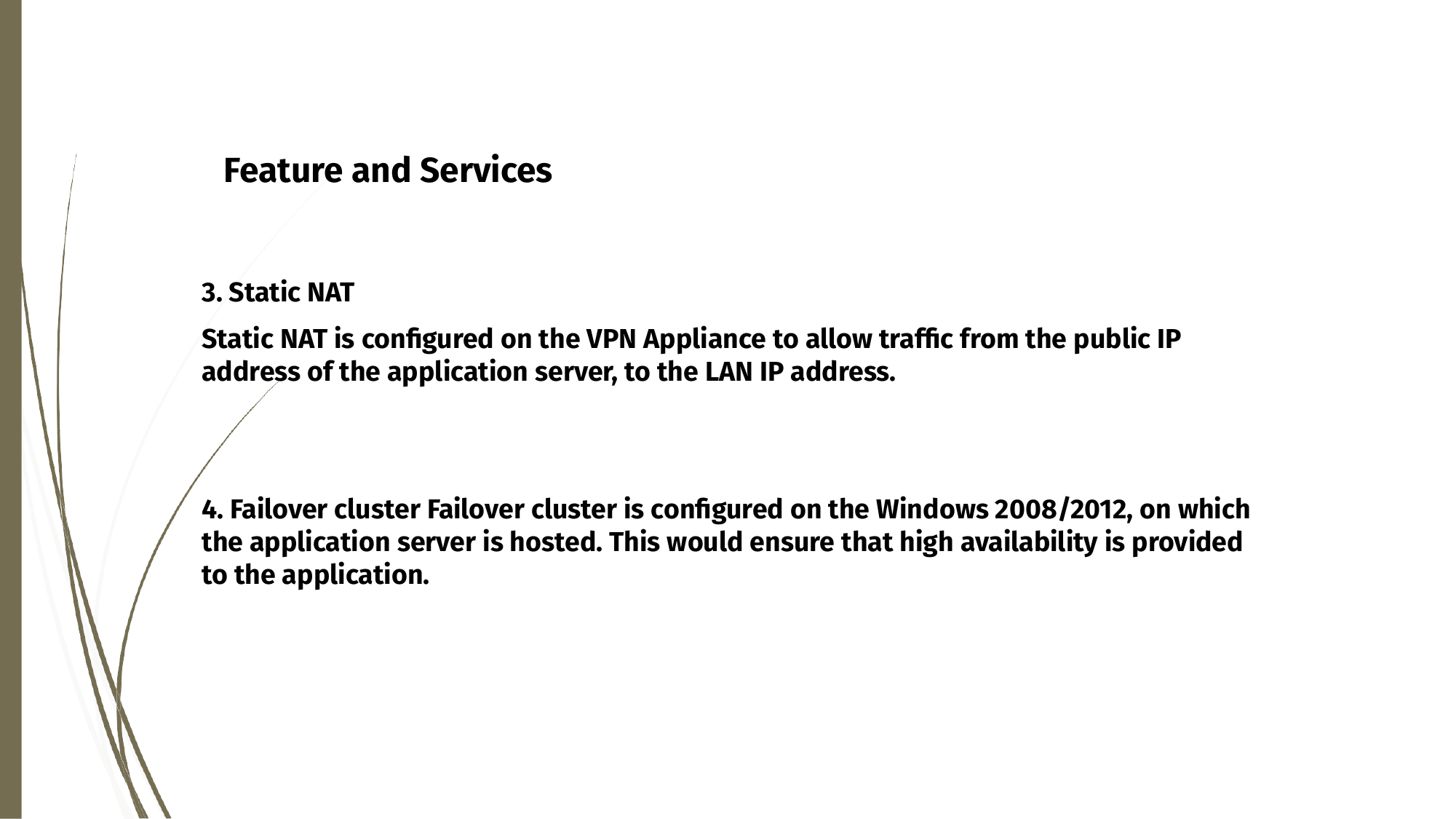

Feature and Services
3. Static NAT
Static NAT is configured on the VPN Appliance to allow traffic from the public IP address of the application server, to the LAN IP address.

4. Failover cluster Failover cluster is configured on the Windows 2008/2012, on which the application server is hosted. This would ensure that high availability is provided to the application.